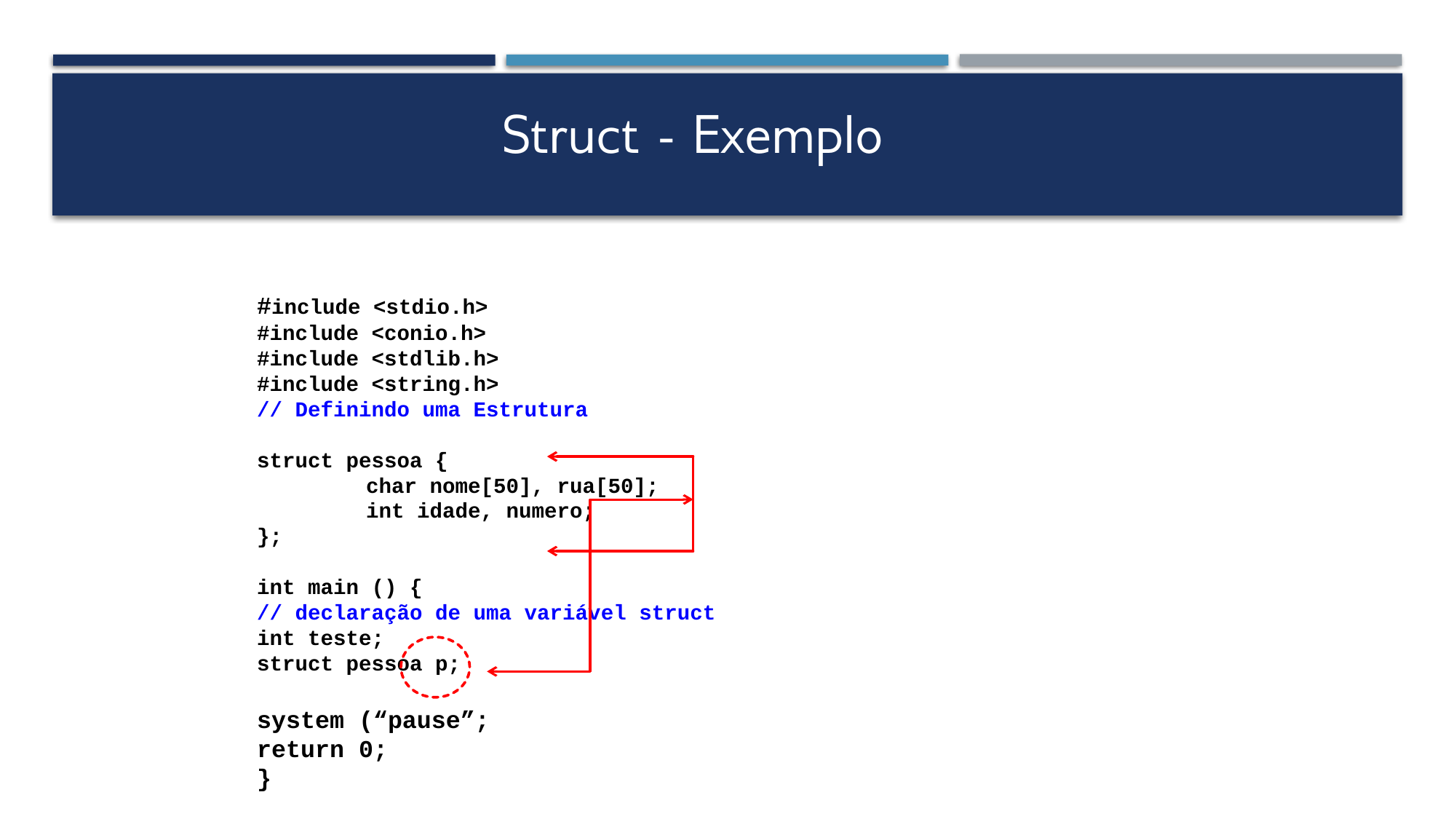

Struct - Exemplo
#include <stdio.h>
#include <conio.h>
#include <stdlib.h>
#include <string.h>
// Definindo uma Estrutura

struct pessoa {
	char nome[50], rua[50];
	int idade, numero;
};

int main () {
// declaração de uma variável struct
int teste;
struct pessoa p;

system (“pause”;
return 0;
}